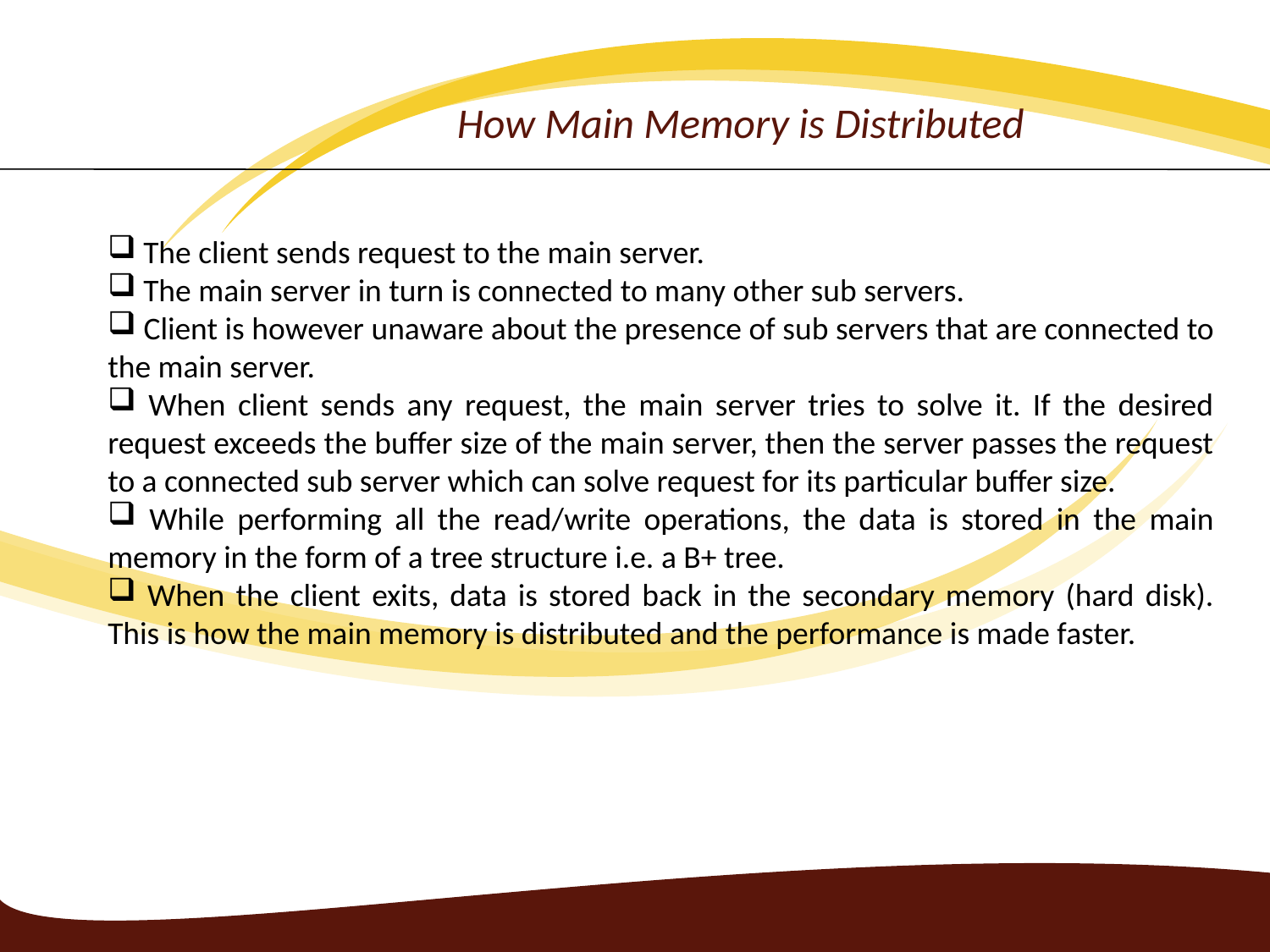

How Main Memory is Distributed
 The client sends request to the main server.
 The main server in turn is connected to many other sub servers.
 Client is however unaware about the presence of sub servers that are connected to the main server.
 When client sends any request, the main server tries to solve it. If the desired request exceeds the buffer size of the main server, then the server passes the request to a connected sub server which can solve request for its particular buffer size.
 While performing all the read/write operations, the data is stored in the main memory in the form of a tree structure i.e. a B+ tree.
 When the client exits, data is stored back in the secondary memory (hard disk). This is how the main memory is distributed and the performance is made faster.